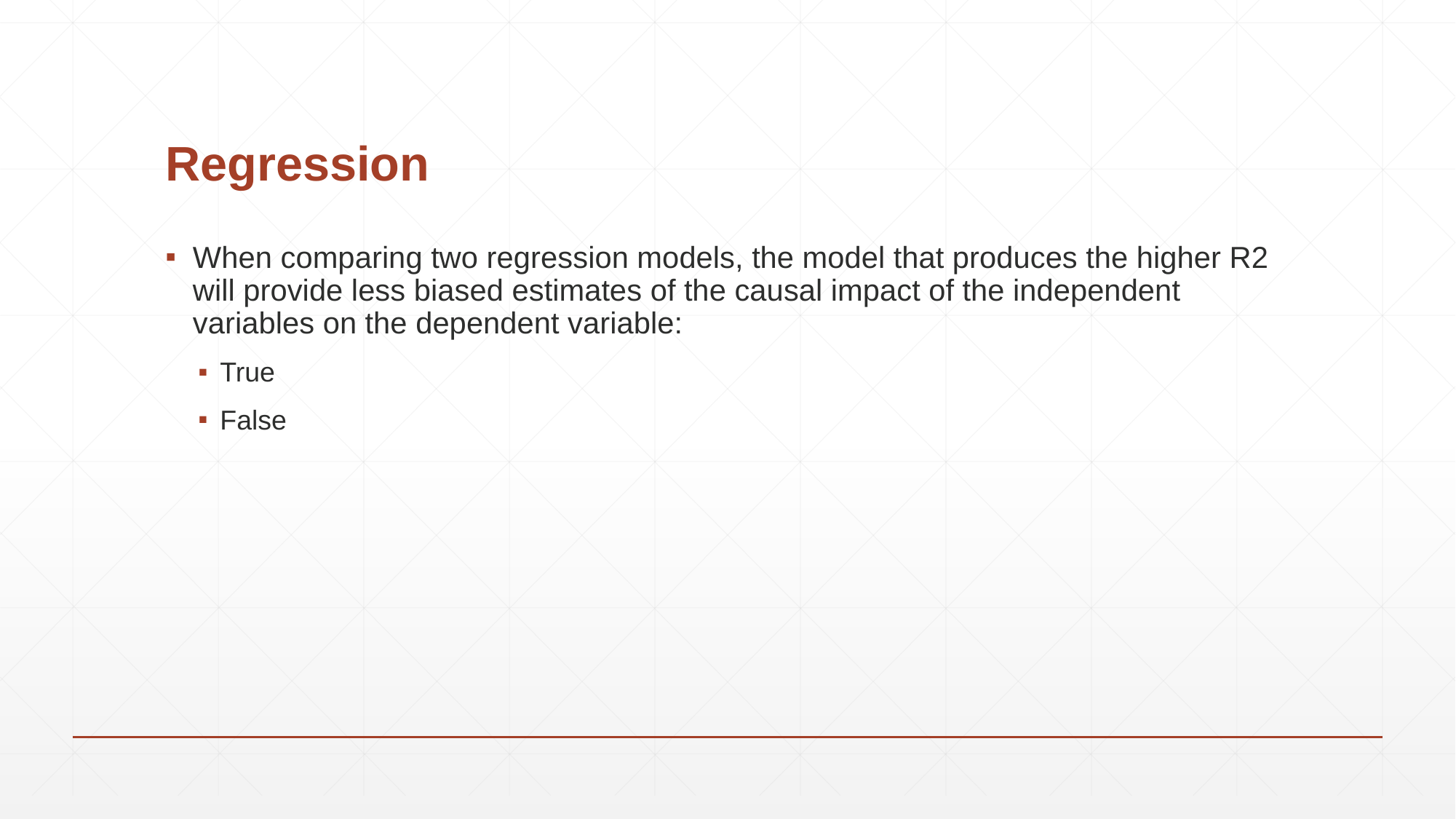

# Regression
When comparing two regression models, the model that produces the higher R2 will provide less biased estimates of the causal impact of the independent variables on the dependent variable:
True
False